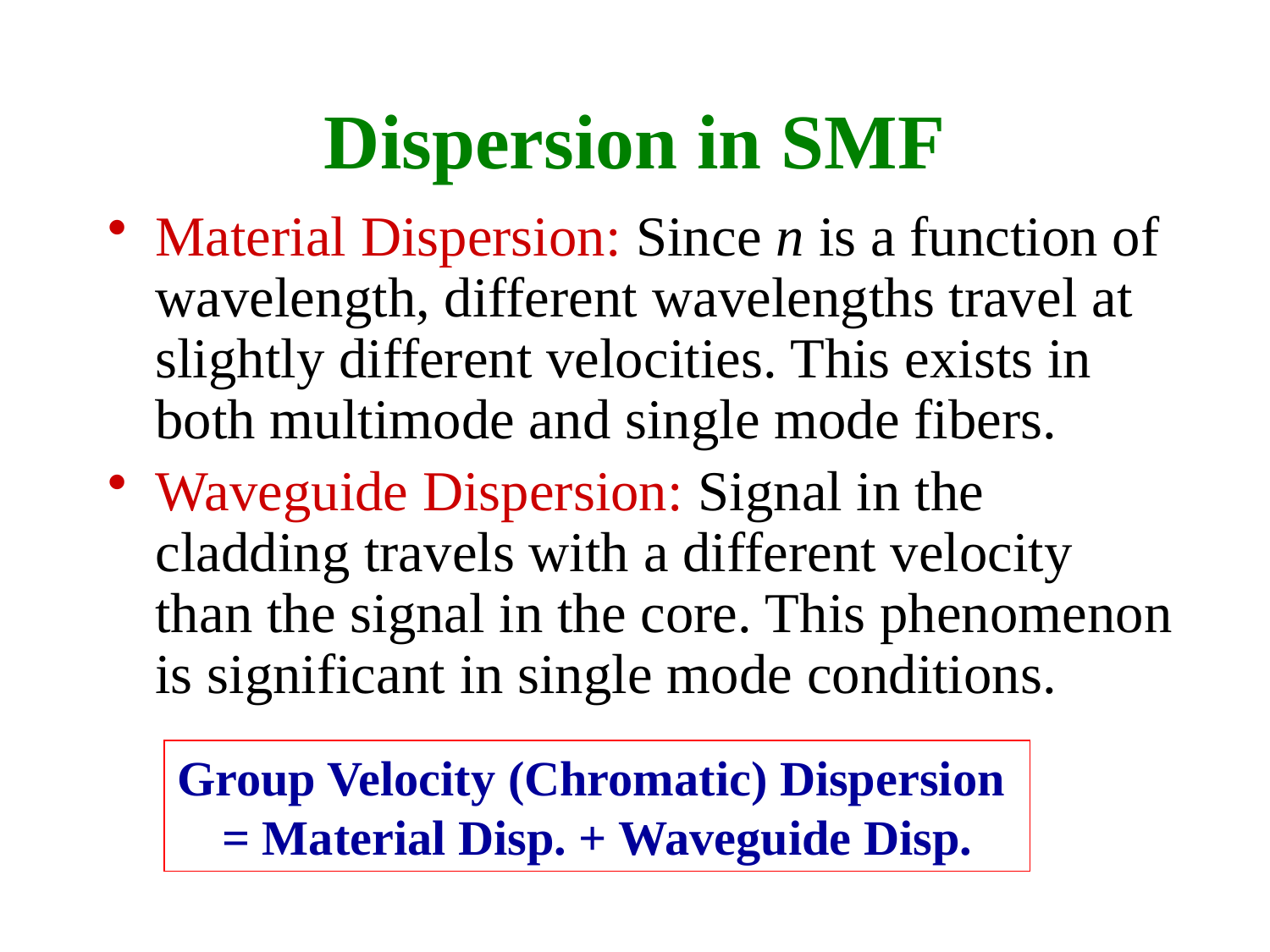

# Dispersion in SMF
Material Dispersion: Since n is a function of wavelength, different wavelengths travel at slightly different velocities. This exists in both multimode and single mode fibers.
Waveguide Dispersion: Signal in the cladding travels with a different velocity than the signal in the core. This phenomenon is significant in single mode conditions.

Group Velocity (Chromatic) Dispersion
= Material Disp. + Waveguide Disp.